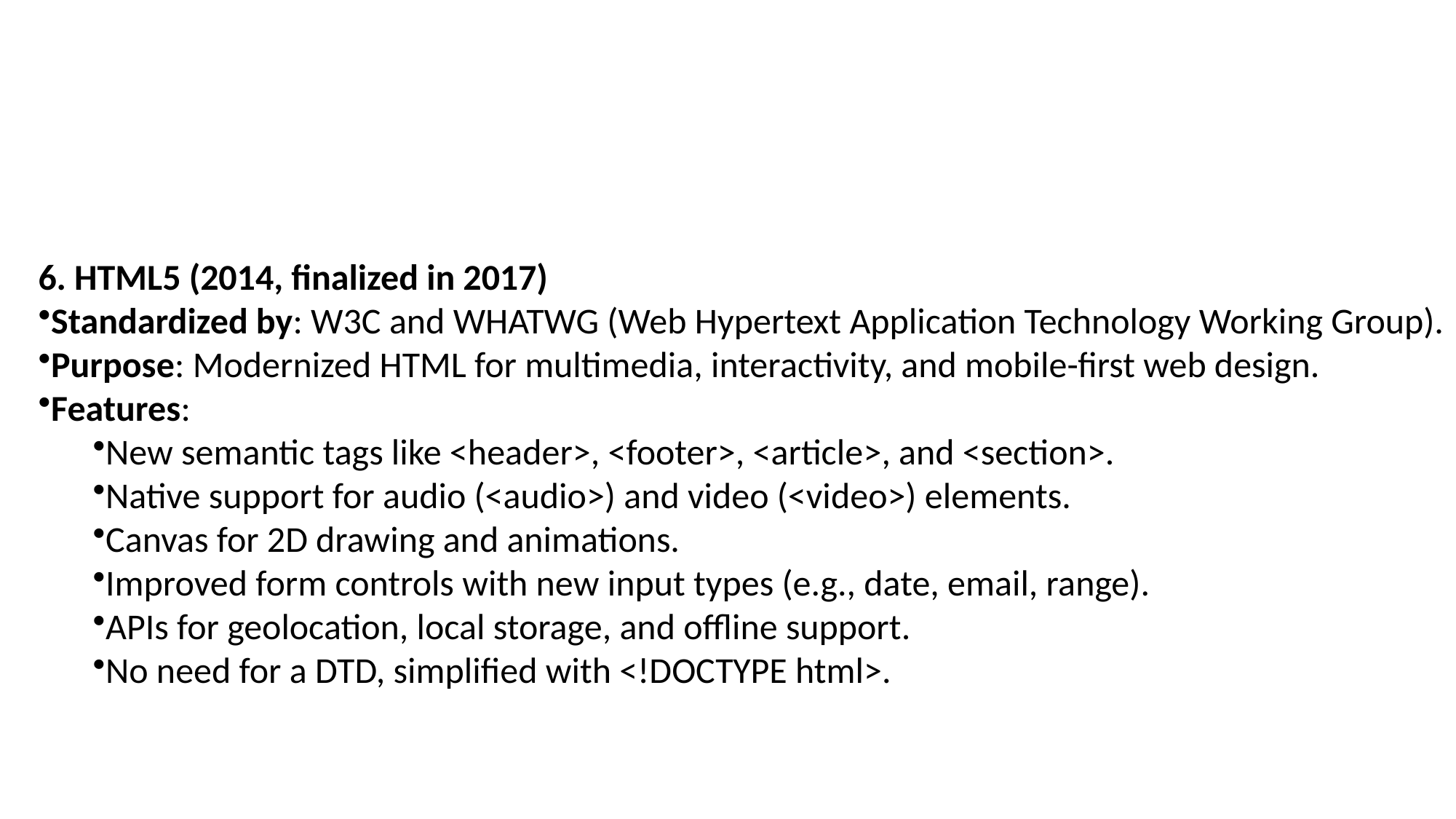

#
6. HTML5 (2014, finalized in 2017)
Standardized by: W3C and WHATWG (Web Hypertext Application Technology Working Group).
Purpose: Modernized HTML for multimedia, interactivity, and mobile-first web design.
Features:
New semantic tags like <header>, <footer>, <article>, and <section>.
Native support for audio (<audio>) and video (<video>) elements.
Canvas for 2D drawing and animations.
Improved form controls with new input types (e.g., date, email, range).
APIs for geolocation, local storage, and offline support.
No need for a DTD, simplified with <!DOCTYPE html>.